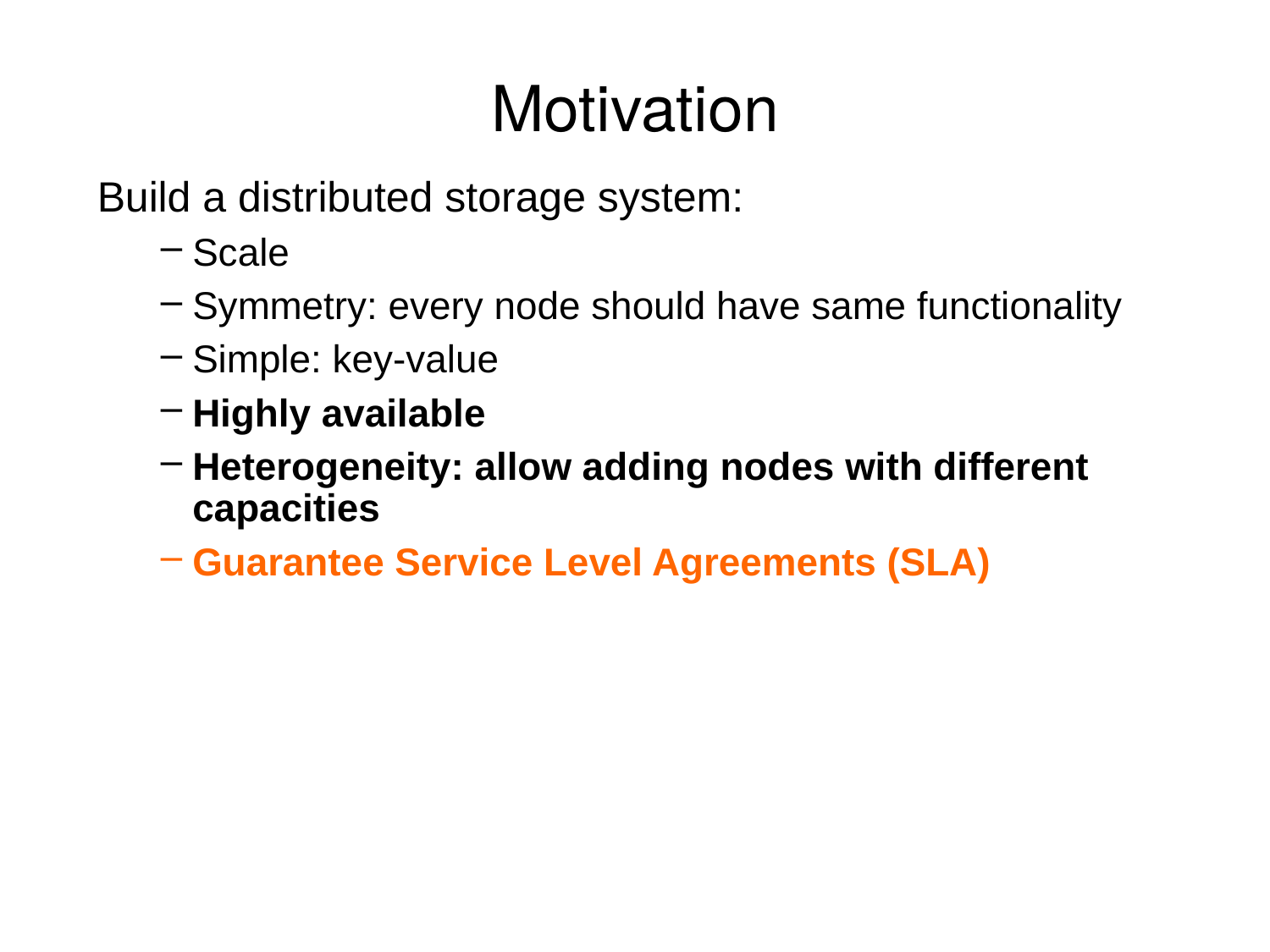

# Motivation
Build a distributed storage system:
Scale
Symmetry: every node should have same functionality
Simple: key-value
Highly available
Heterogeneity: allow adding nodes with different capacities
Guarantee Service Level Agreements (SLA)